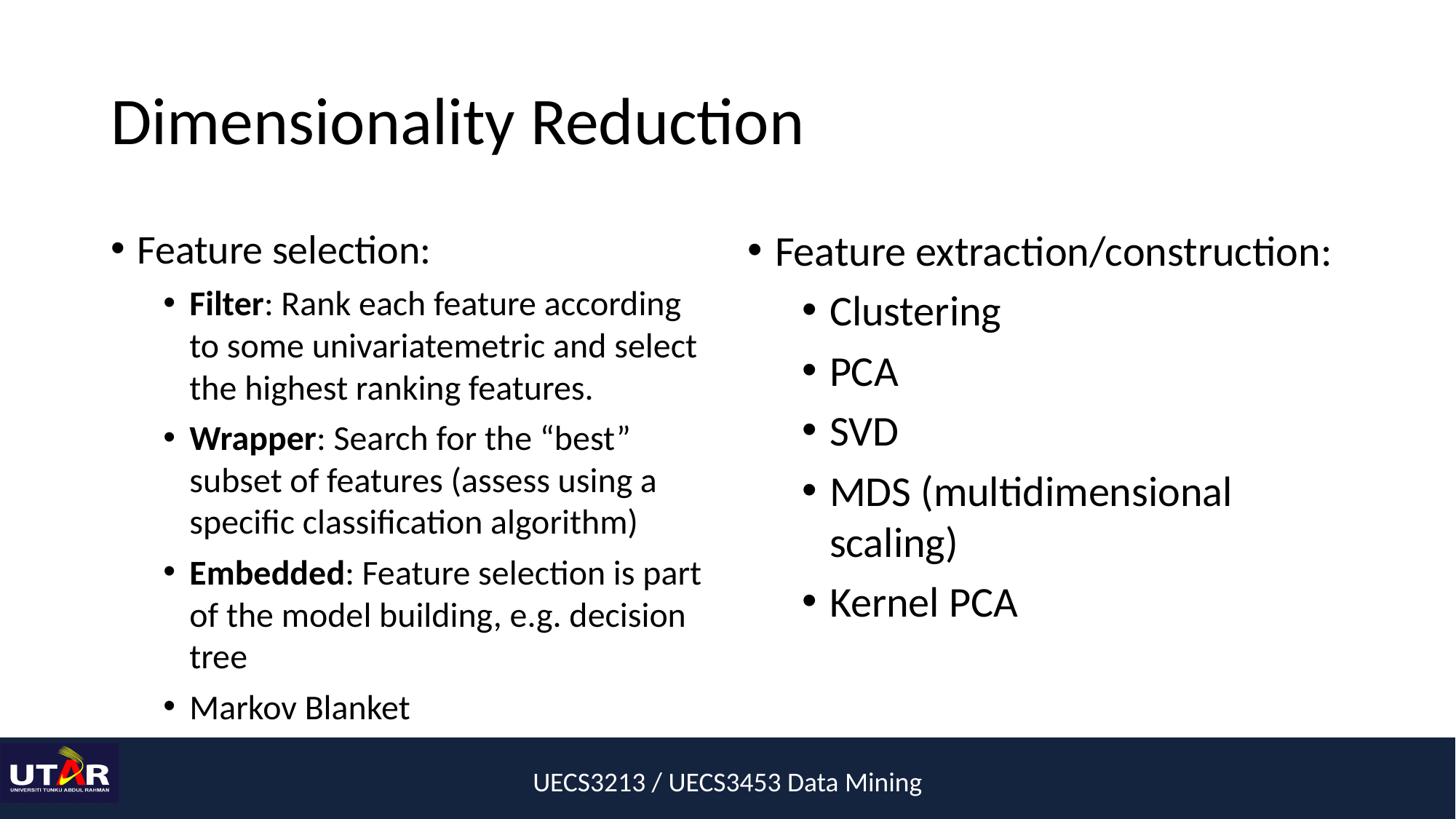

# Dimensionality Reduction
Feature selection:
Filter: Rank each feature according to some univariatemetric and select the highest ranking features.
Wrapper: Search for the “best” subset of features (assess using a specific classification algorithm)
Embedded: Feature selection is part of the model building, e.g. decision tree
Markov Blanket

Feature extraction/construction:
Clustering
PCA
SVD
MDS (multidimensional scaling)
Kernel PCA

UECS3213 / UECS3453 Data Mining
29